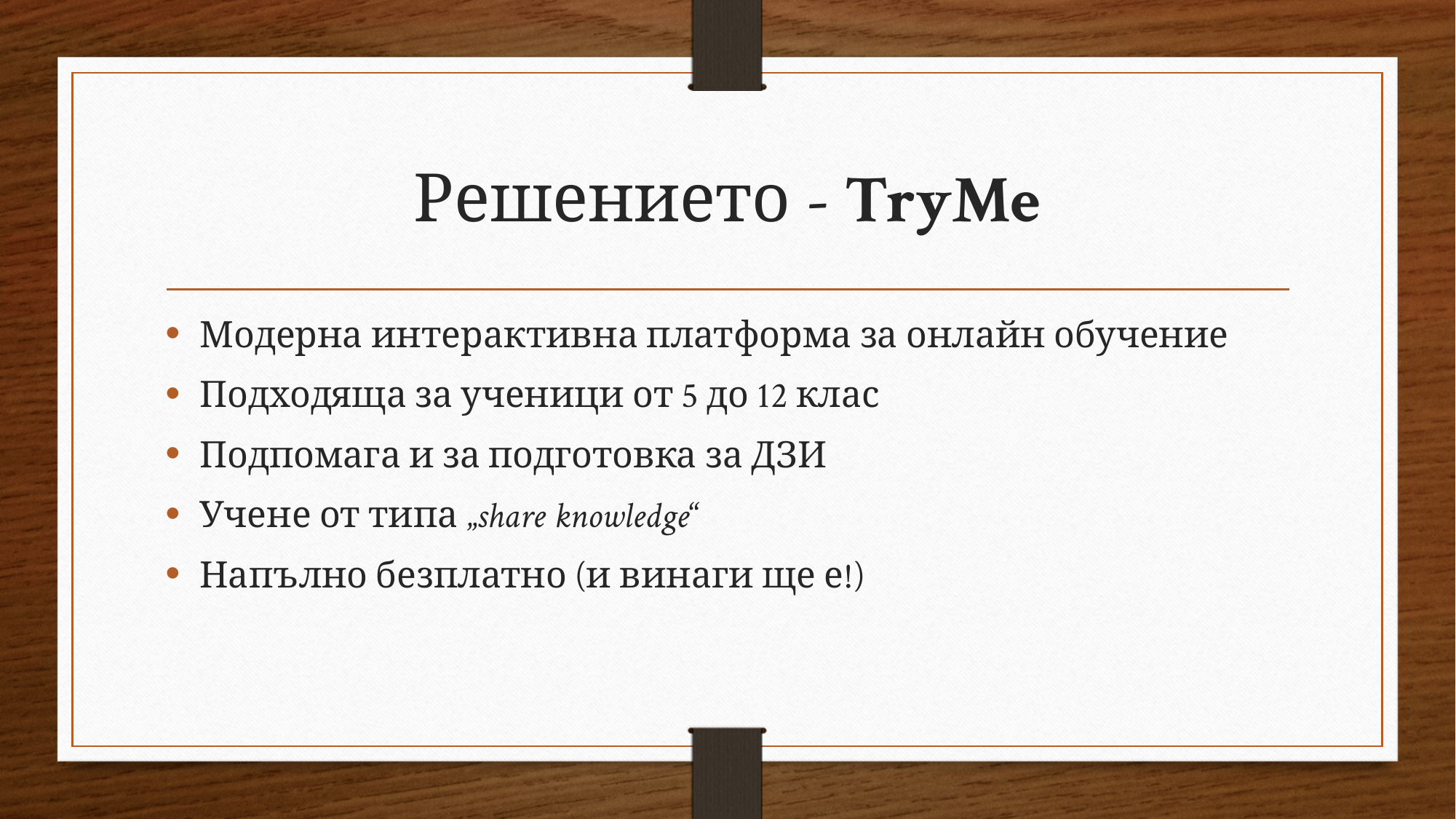

# Решението - TryMe
Модерна интерактивна платформа за онлайн обучение
Подходяща за ученици от 5 до 12 клас
Подпомага и за подготовка за ДЗИ
Учене от типа „share knowledge“
Напълно безплатно (и винаги ще е!)